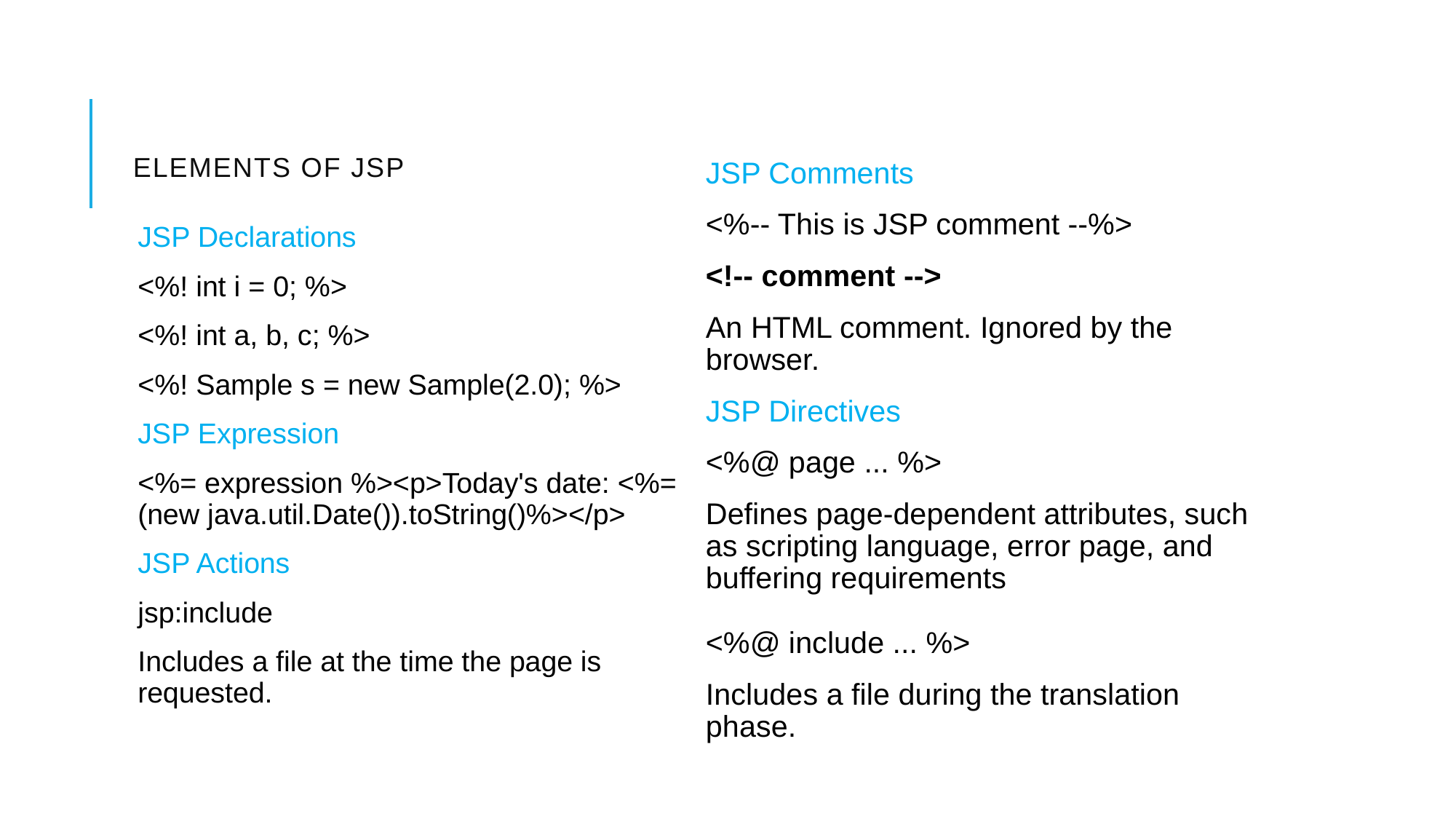

# Elements of JSP
JSP Comments
<%-- This is JSP comment --%>
<!-- comment -->
An HTML comment. Ignored by the browser.
JSP Directives
<%@ page ... %>
Defines page-dependent attributes, such as scripting language, error page, and buffering requirements
<%@ include ... %>
Includes a file during the translation phase.
JSP Declarations
<%! int i = 0; %>
<%! int a, b, c; %>
<%! Sample s = new Sample(2.0); %>
JSP Expression
<%= expression %><p>Today's date: <%= (new java.util.Date()).toString()%></p>
JSP Actions
jsp:include
Includes a file at the time the page is requested.